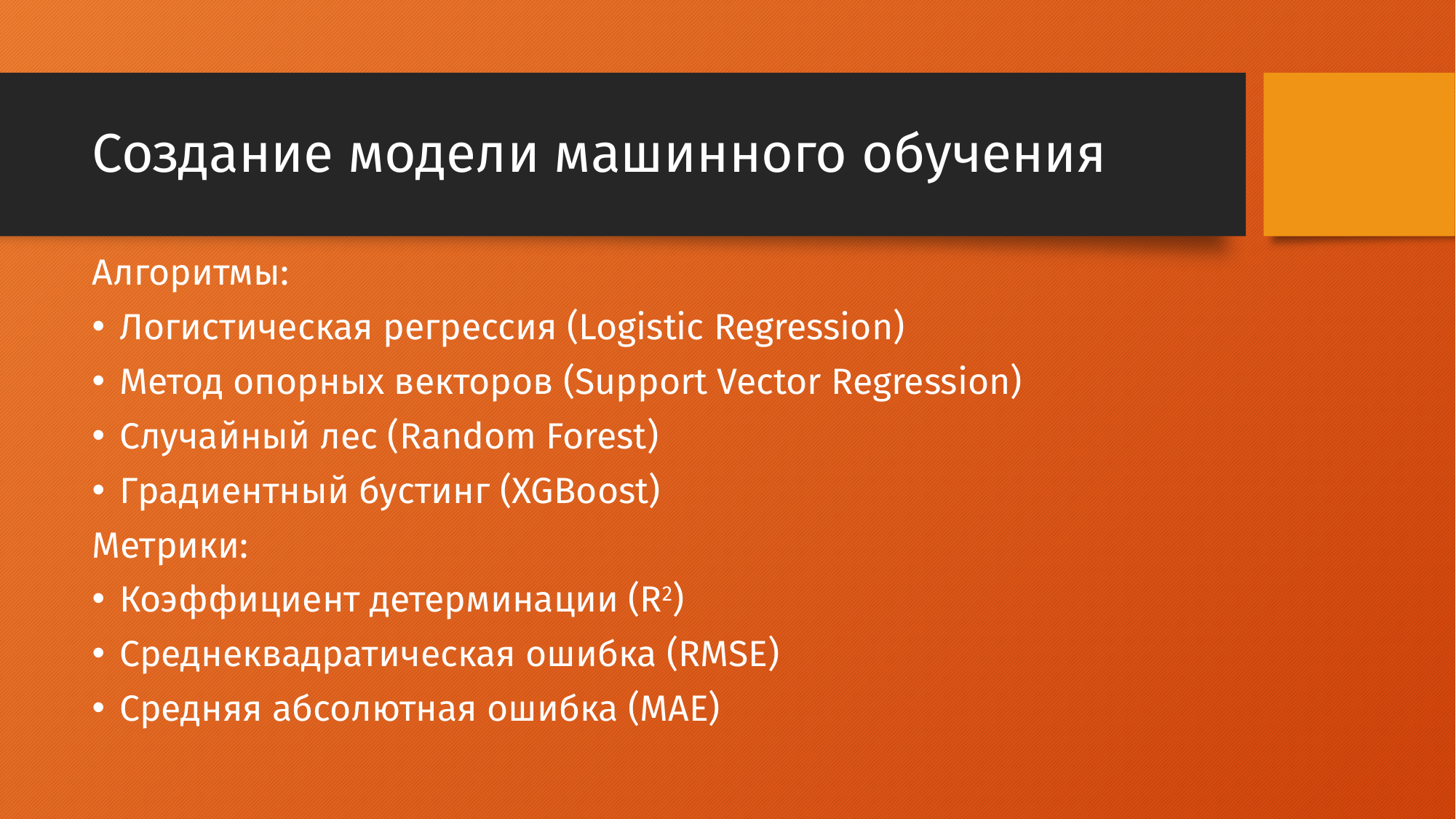

# Создание модели машинного обучения
Алгоритмы:
Логистическая регрессия (Logistic Regression)
Метод опорных векторов (Support Vector Regression)
Случайный лес (Random Forest)
Градиентный бустинг (XGBoost)
Метрики:
Коэффициент детерминации (R2)
Среднеквадратическая ошибка (RMSE)
Средняя абсолютная ошибка (MAE)